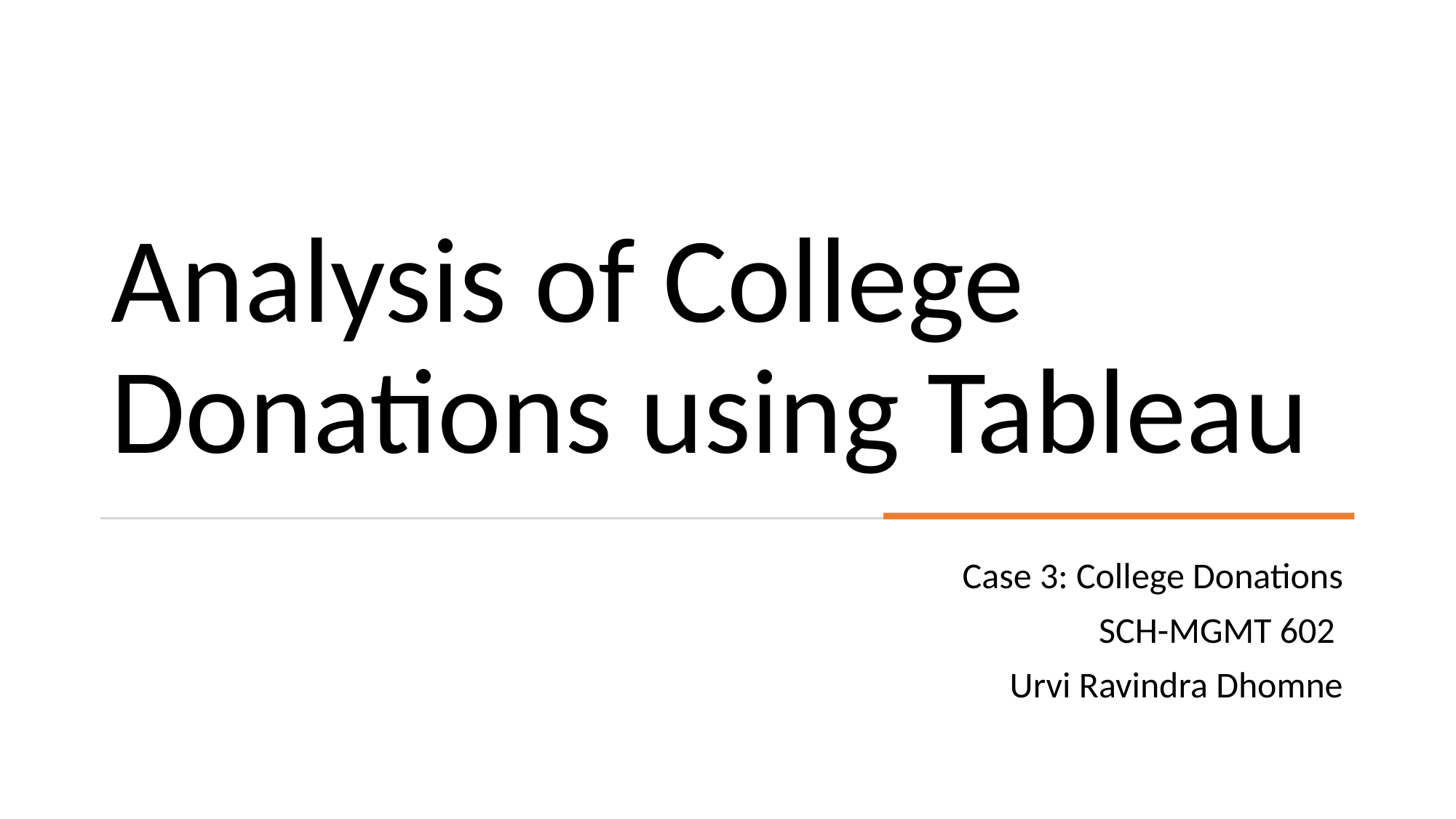

# Analysis of College Donations using Tableau

Case 3: College Donations
SCH-MGMT 602
Urvi Ravindra Dhomne